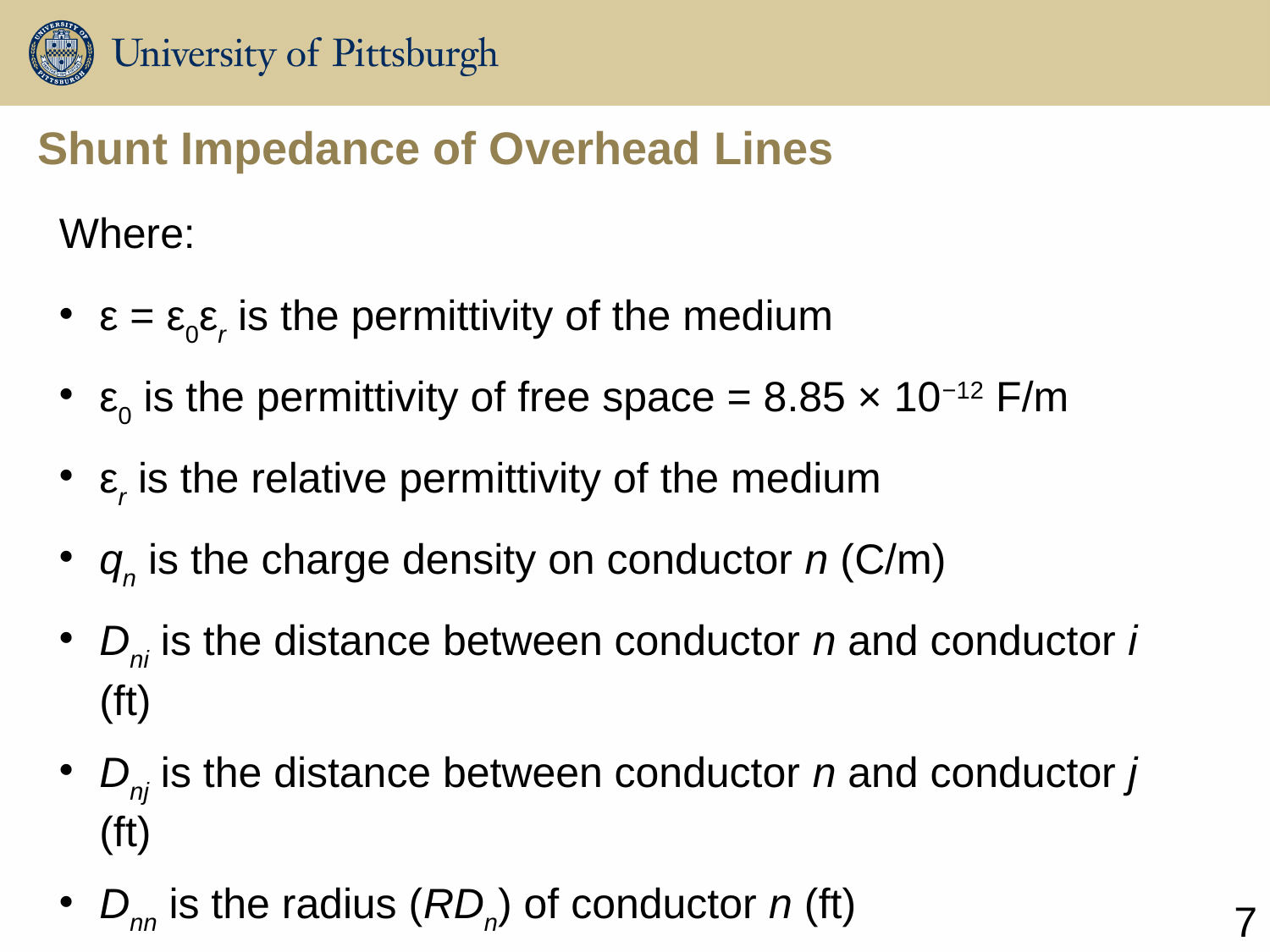

# Shunt Impedance of Overhead Lines
Where:
ε = ε0εr is the permittivity of the medium
ε0 is the permittivity of free space = 8.85 × 10−12 F/m
εr is the relative permittivity of the medium
qn is the charge density on conductor n (C/m)
Dni is the distance between conductor n and conductor i (ft)
Dnj is the distance between conductor n and conductor j (ft)
Dnn is the radius (RDn) of conductor n (ft)
7